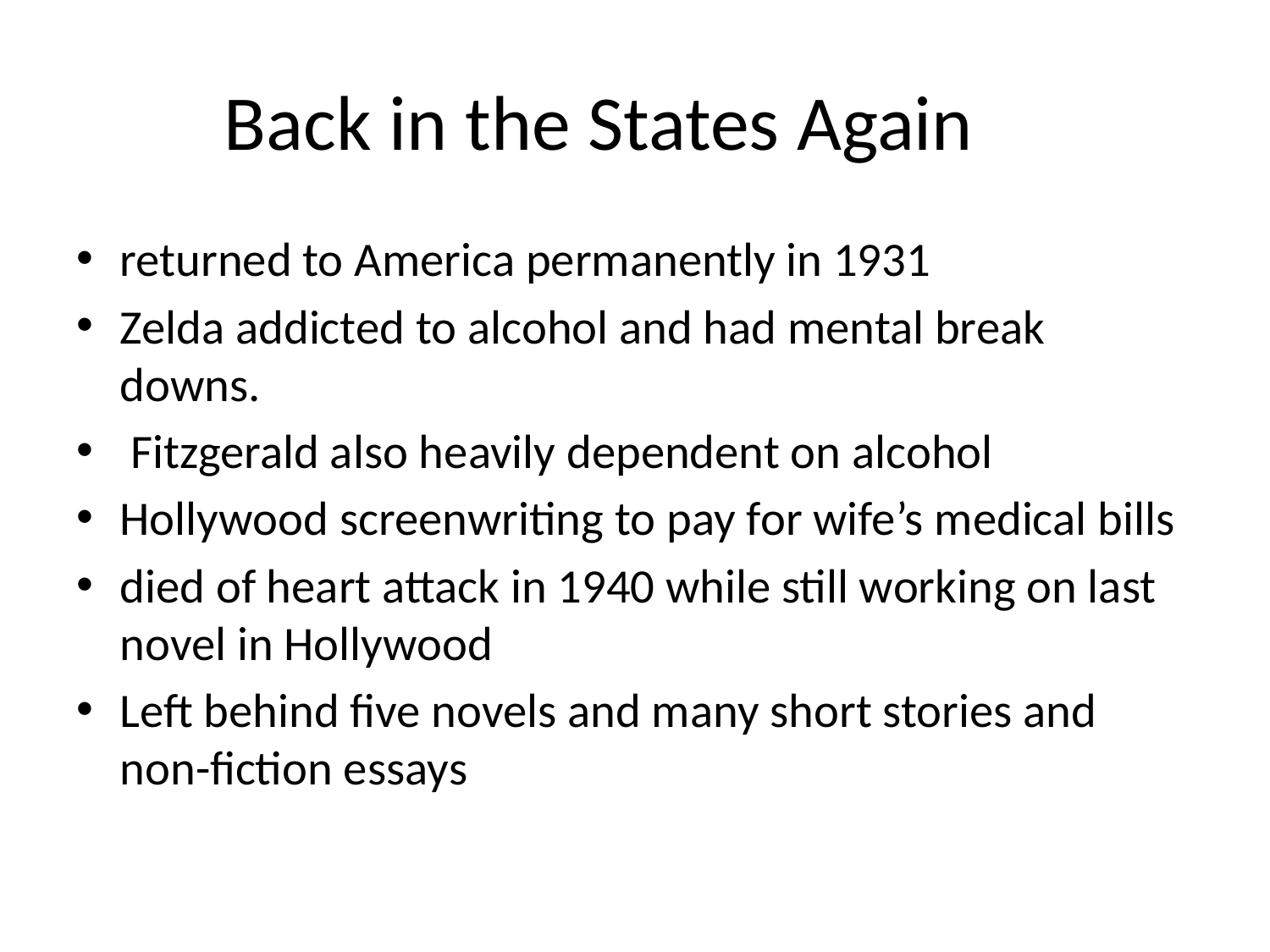

# Back in the States Again
returned to America permanently in 1931
Zelda addicted to alcohol and had mental break downs.
 Fitzgerald also heavily dependent on alcohol
Hollywood screenwriting to pay for wife’s medical bills
died of heart attack in 1940 while still working on last novel in Hollywood
Left behind five novels and many short stories and non-fiction essays